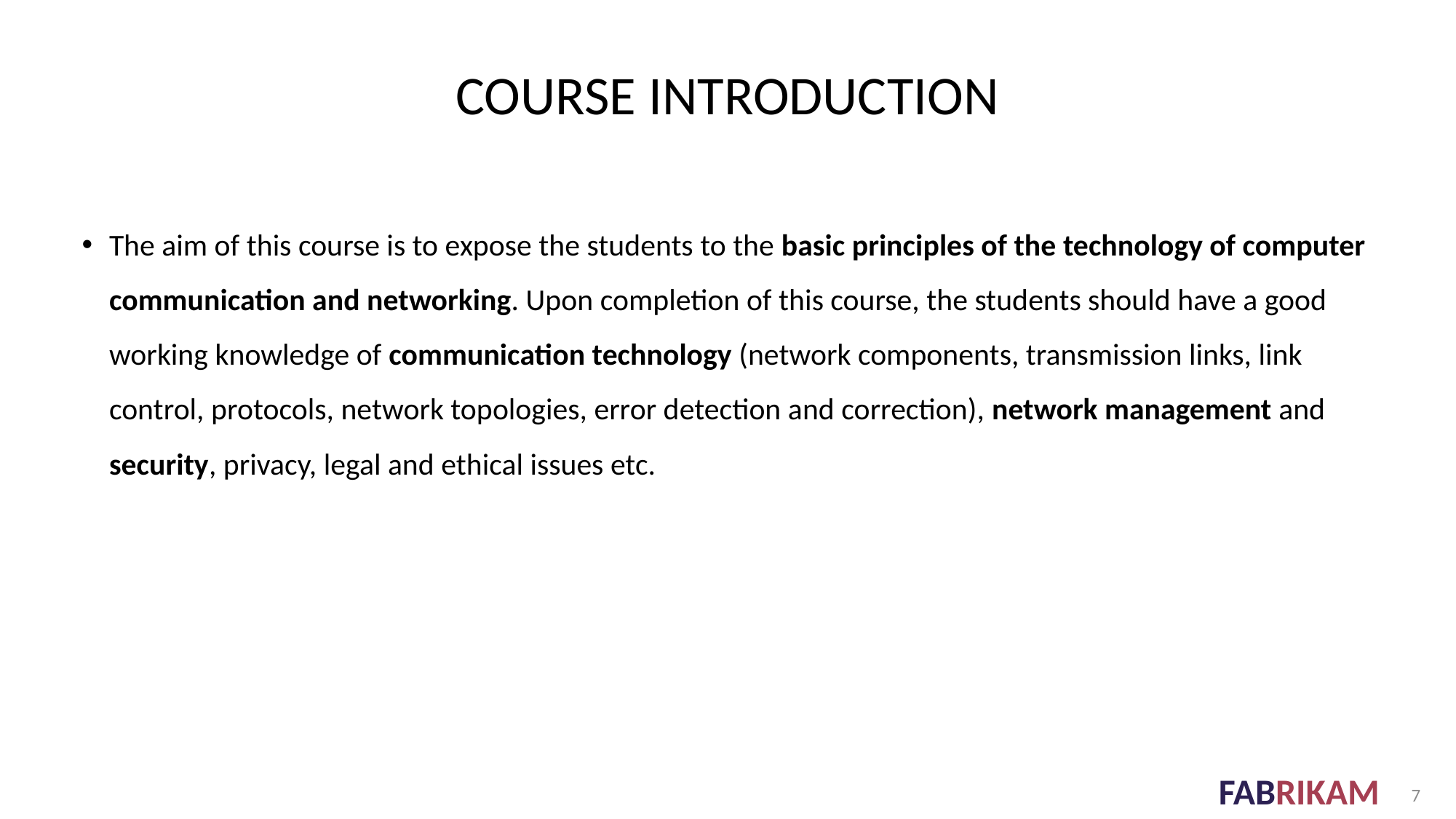

# Course Introduction
The aim of this course is to expose the students to the basic principles of the technology of computer communication and networking. Upon completion of this course, the students should have a good working knowledge of communication technology (network components, transmission links, link control, protocols, network topologies, error detection and correction), network management and security, privacy, legal and ethical issues etc.
7